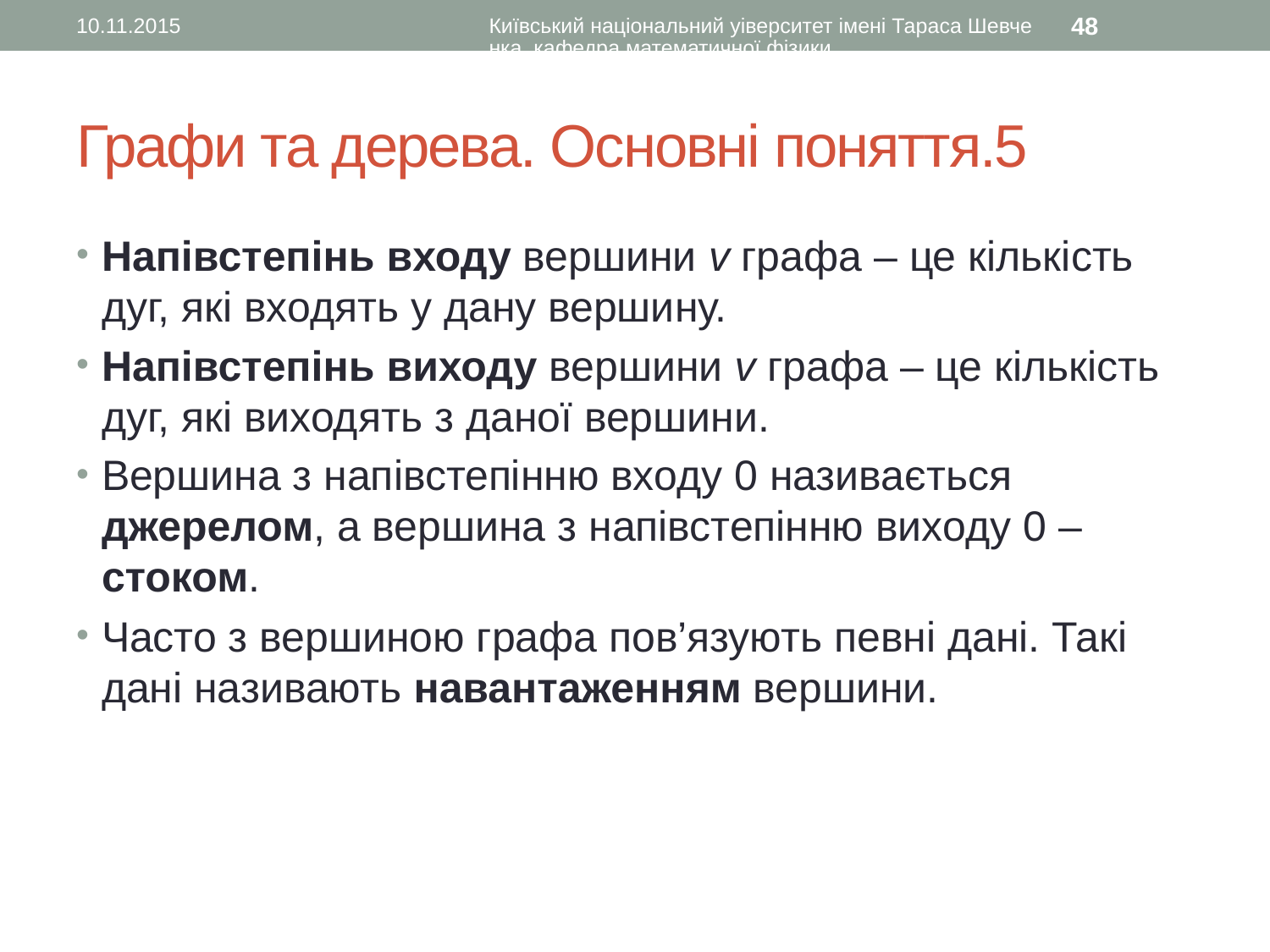

10.11.2015
Київський національний уіверситет імені Тараса Шевченка, кафедра математичної фізики
48
# Графи та дерева. Основні поняття.5
Напівстепінь входу вершини v графа – це кількість дуг, які входять у дану вершину.
Напівстепінь виходу вершини v графа – це кількість дуг, які виходять з даної вершини.
Вершина з напівстепінню входу 0 називається джерелом, а вершина з напівстепінню виходу 0 – стоком.
Часто з вершиною графа пов’язують певні дані. Такі дані називають навантаженням вершини.